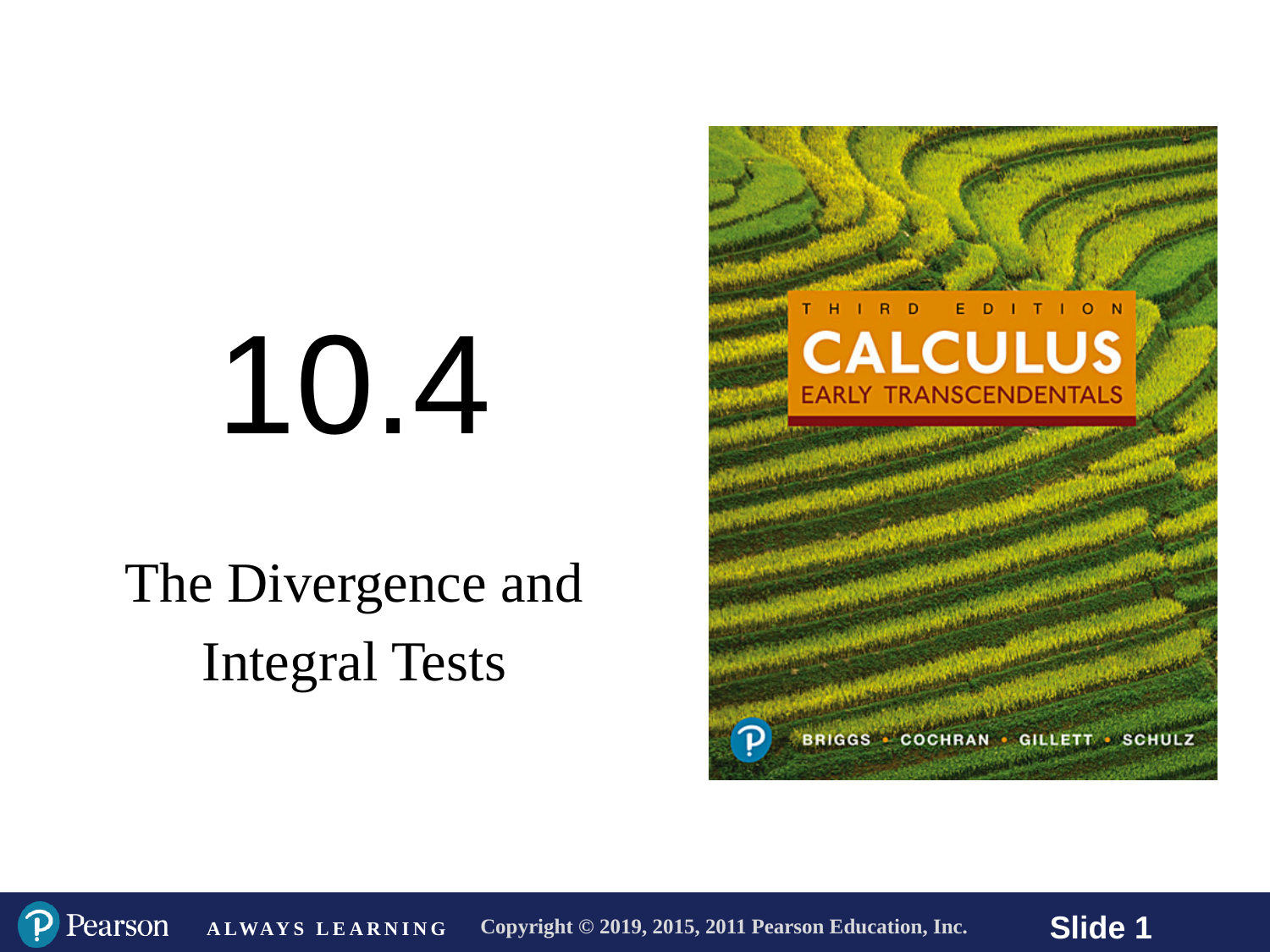

# 10.4
The Divergence and
Integral Tests